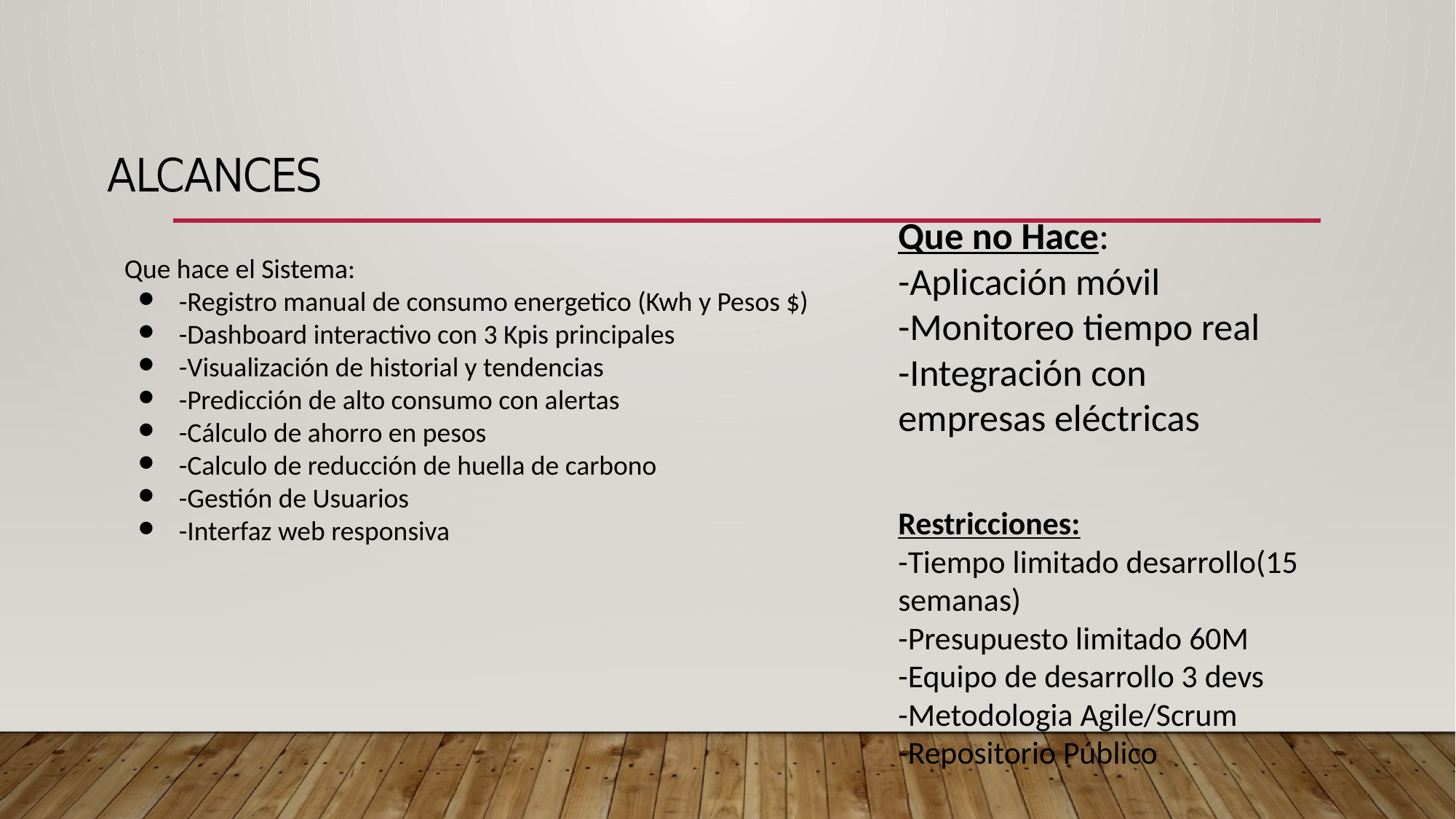

# Alcances
Que no Hace:
-Aplicación móvil
-Monitoreo tiempo real
-Integración con empresas eléctricas

Que hace el Sistema:
-Registro manual de consumo energetico (Kwh y Pesos $)
-Dashboard interactivo con 3 Kpis principales
-Visualización de historial y tendencias
-Predicción de alto consumo con alertas
-Cálculo de ahorro en pesos
-Calculo de reducción de huella de carbono
-Gestión de Usuarios
-Interfaz web responsiva

Restricciones:
-Tiempo limitado desarrollo(15 semanas)
-Presupuesto limitado 60M
-Equipo de desarrollo 3 devs
-Metodologia Agile/Scrum
-Repositorio Público